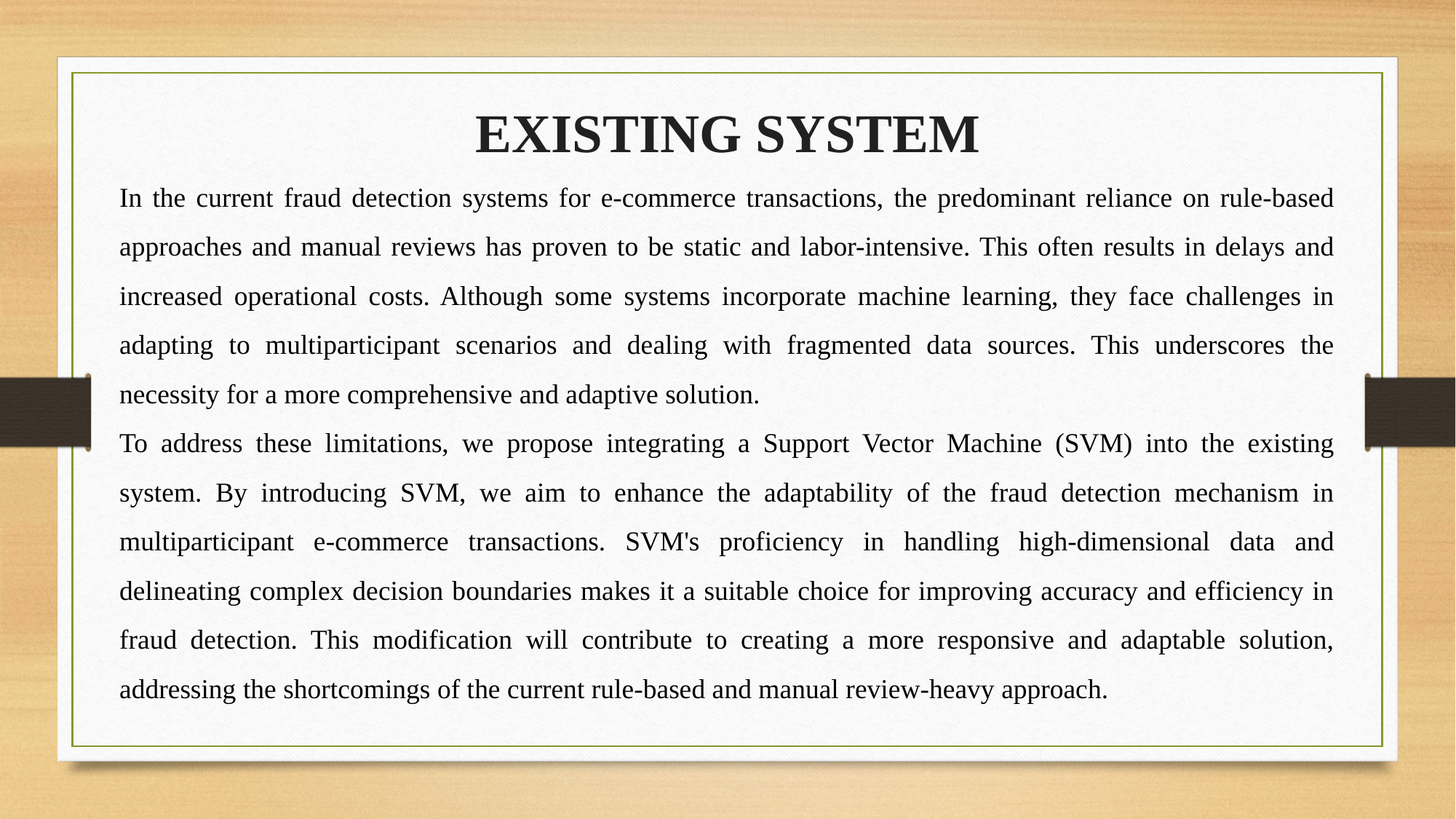

EXISTING SYSTEM
In the current fraud detection systems for e-commerce transactions, the predominant reliance on rule-based approaches and manual reviews has proven to be static and labor-intensive. This often results in delays and increased operational costs. Although some systems incorporate machine learning, they face challenges in adapting to multiparticipant scenarios and dealing with fragmented data sources. This underscores the necessity for a more comprehensive and adaptive solution.
To address these limitations, we propose integrating a Support Vector Machine (SVM) into the existing system. By introducing SVM, we aim to enhance the adaptability of the fraud detection mechanism in multiparticipant e-commerce transactions. SVM's proficiency in handling high-dimensional data and delineating complex decision boundaries makes it a suitable choice for improving accuracy and efficiency in fraud detection. This modification will contribute to creating a more responsive and adaptable solution, addressing the shortcomings of the current rule-based and manual review-heavy approach.